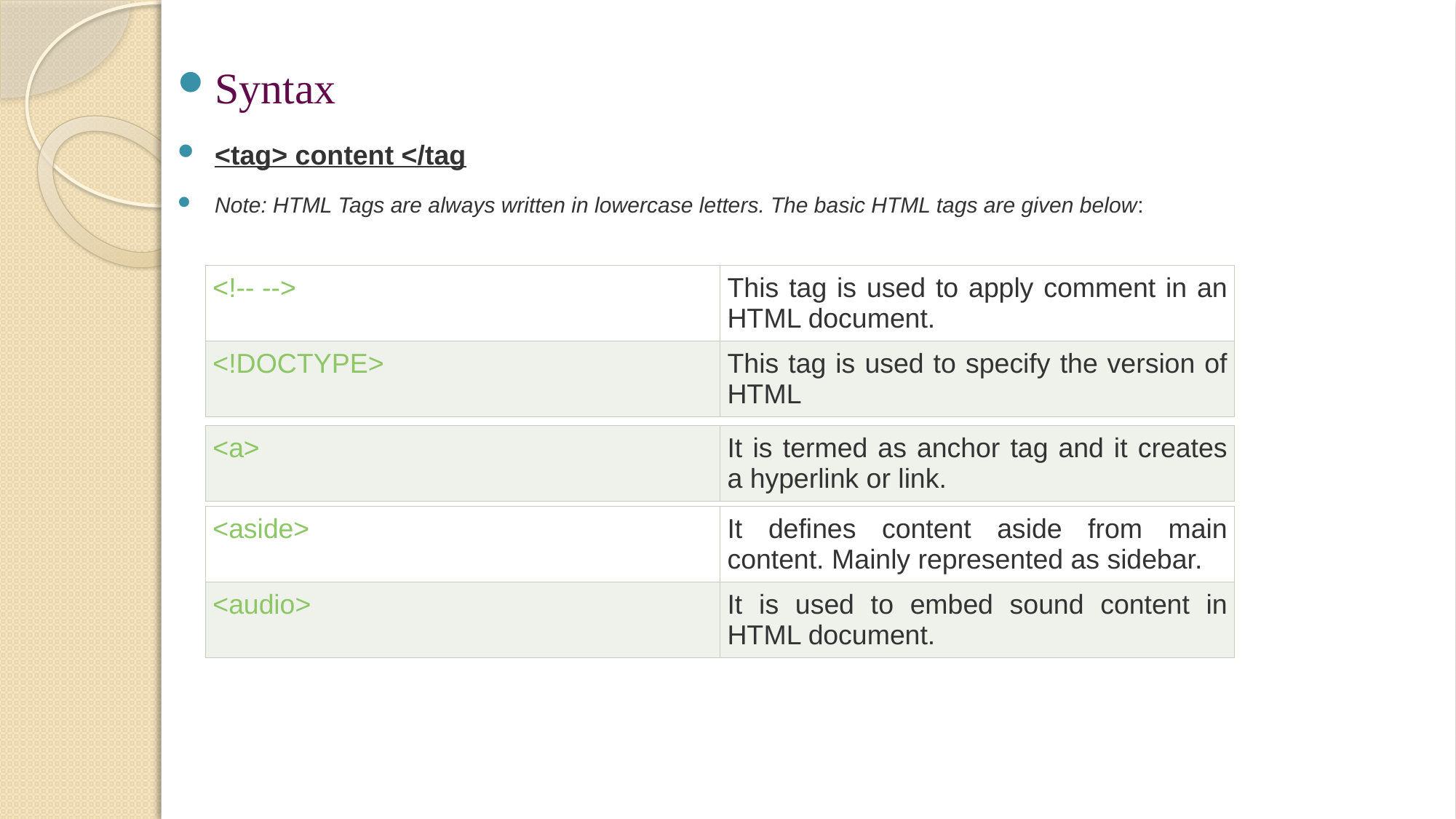

Syntax
<tag> content </tag
Note: HTML Tags are always written in lowercase letters. The basic HTML tags are given below:

| <!-- --> | This tag is used to apply comment in an HTML document. |
| --- | --- |
| <!DOCTYPE> | This tag is used to specify the version of HTML |
| <a> | It is termed as anchor tag and it creates a hyperlink or link. |
| --- | --- |
| <aside> | It defines content aside from main content. Mainly represented as sidebar. |
| --- | --- |
| <audio> | It is used to embed sound content in HTML document. |